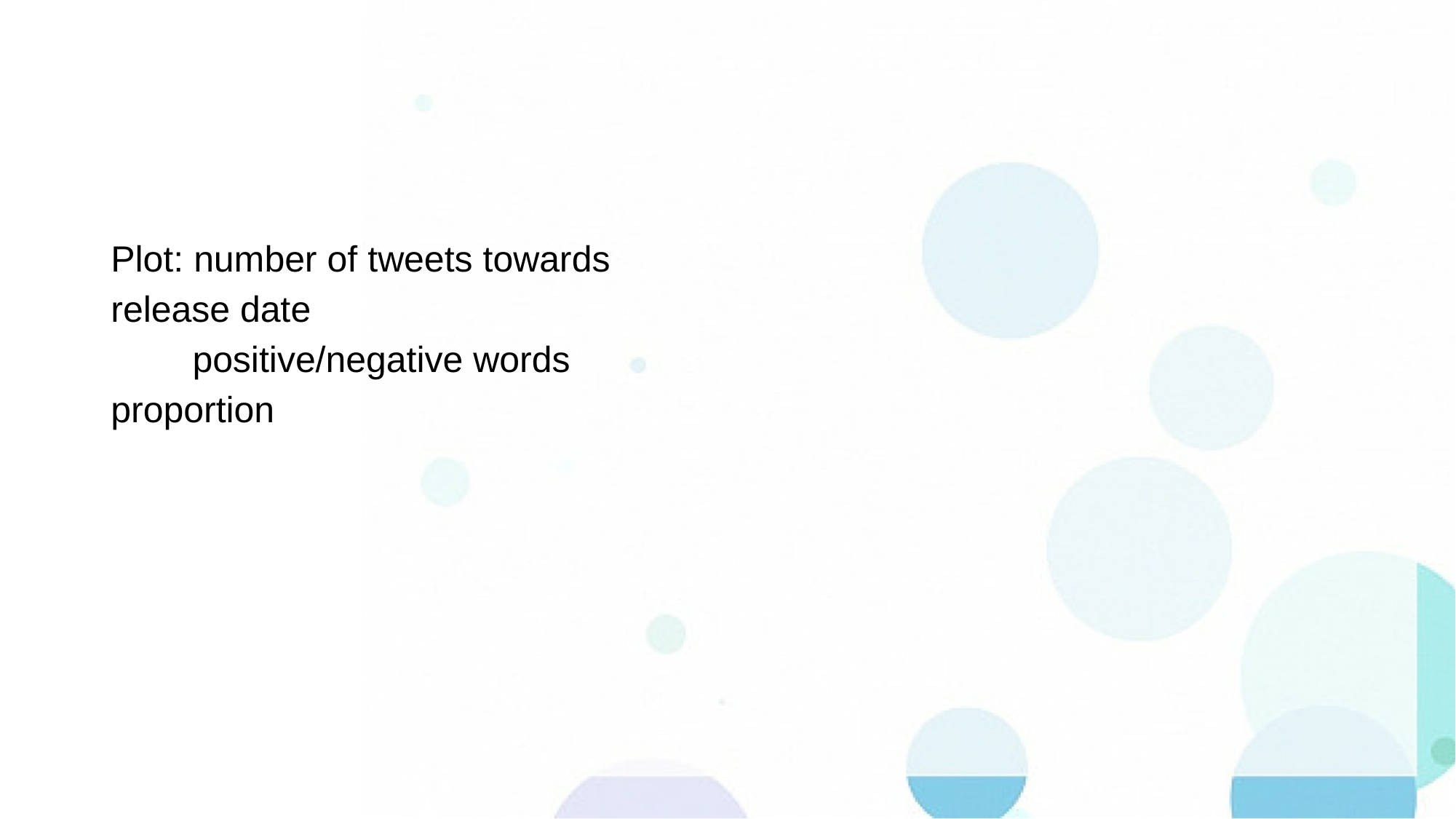

#
Plot: number of tweets towards release date
        positive/negative words proportion